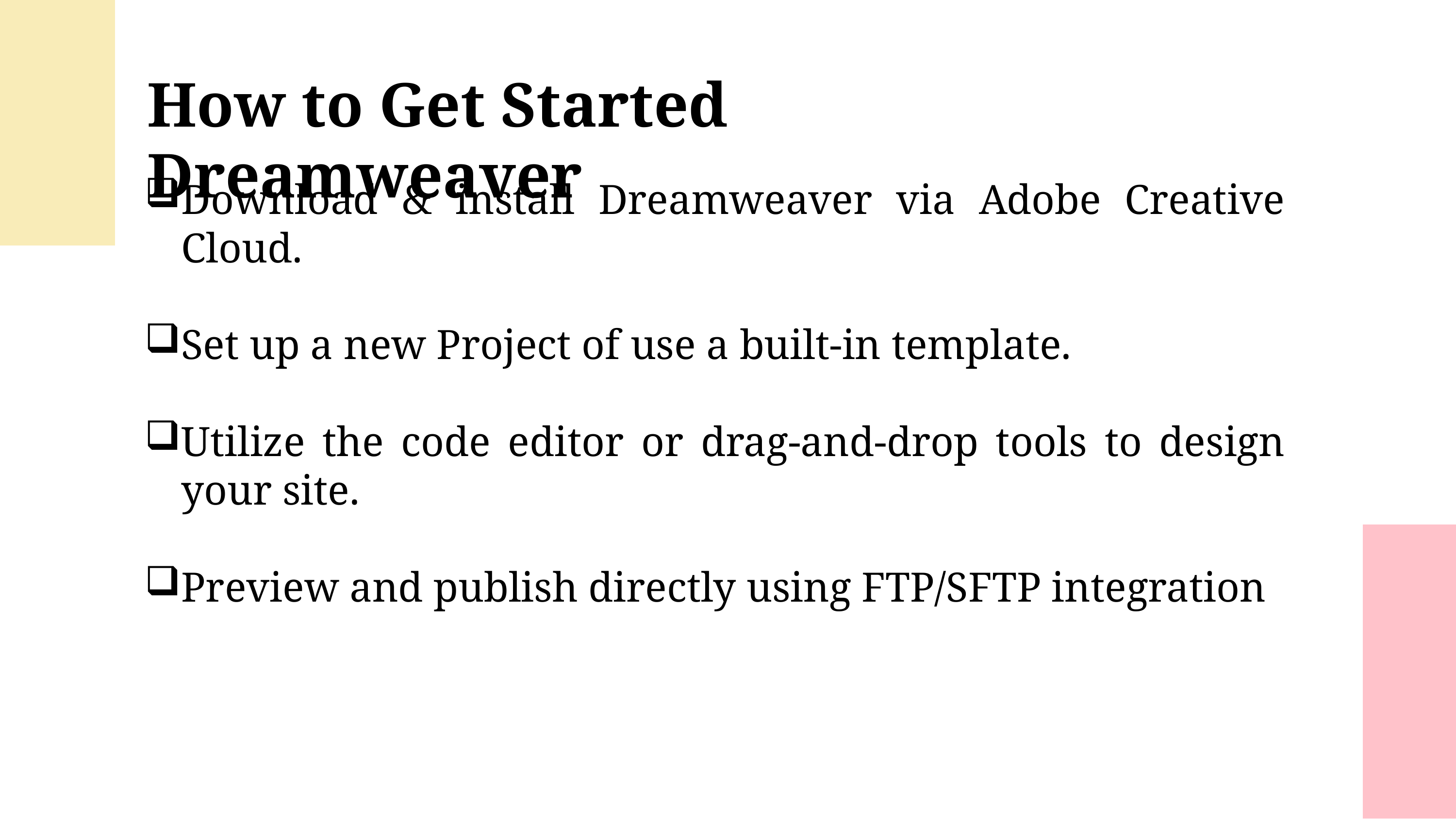

How to Get Started Dreamweaver
Download & install Dreamweaver via Adobe Creative Cloud.

Set up a new Project of use a built-in template.

Utilize the code editor or drag-and-drop tools to design your site.

Preview and publish directly using FTP/SFTP integration